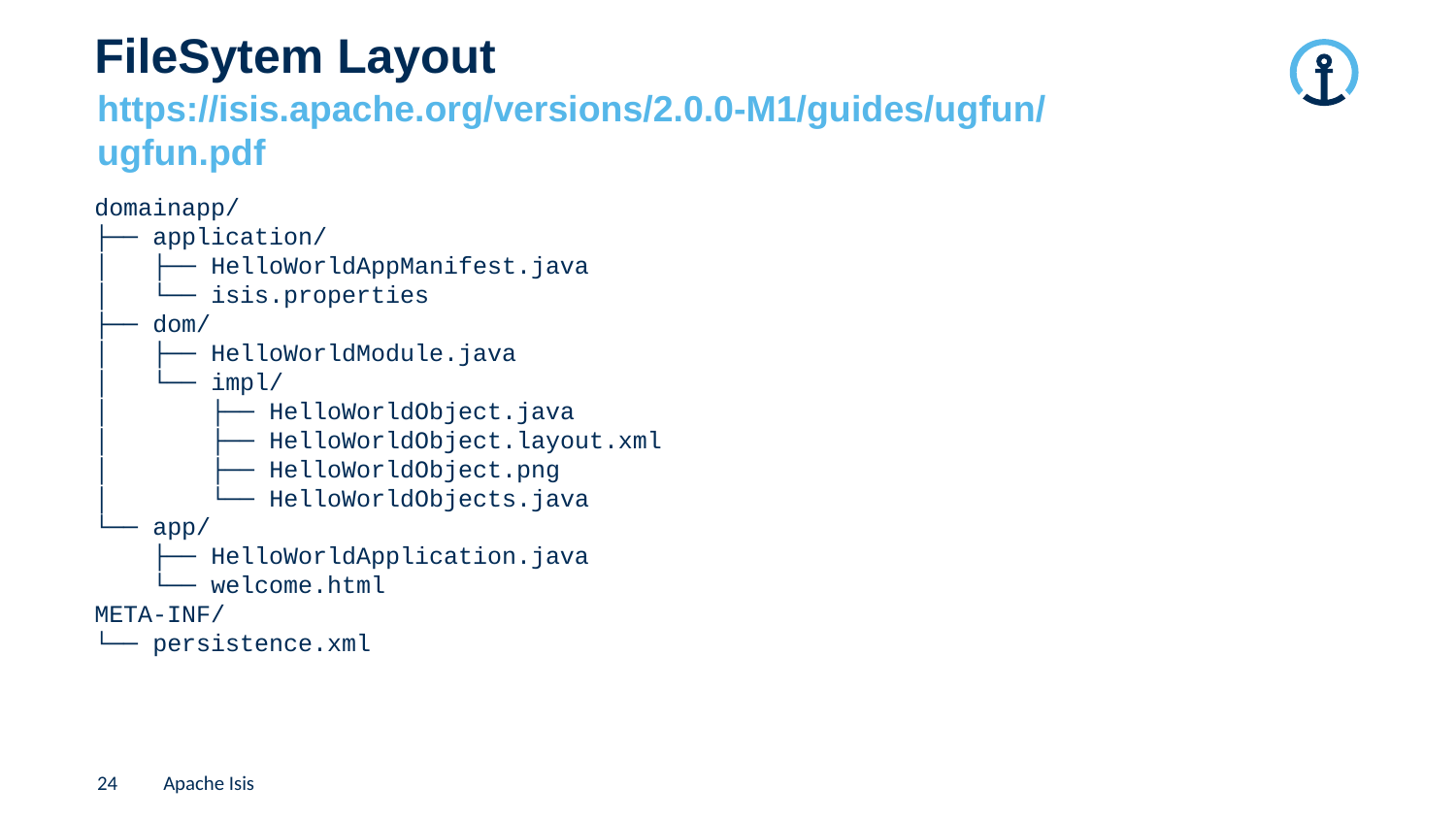

# FileSytem Layout
https://isis.apache.org/versions/2.0.0-M1/guides/ugfun/ugfun.pdf
domainapp/
├── application/
│   ├── HelloWorldAppManifest.java
│   └── isis.properties
├── dom/
│   ├── HelloWorldModule.java
│   └── impl/
│       ├── HelloWorldObject.java
│       ├── HelloWorldObject.layout.xml
│       ├── HelloWorldObject.png
│       └── HelloWorldObjects.java
└── app/
    ├── HelloWorldApplication.java
    └── welcome.html
META-INF/
└── persistence.xml
24
Apache Isis